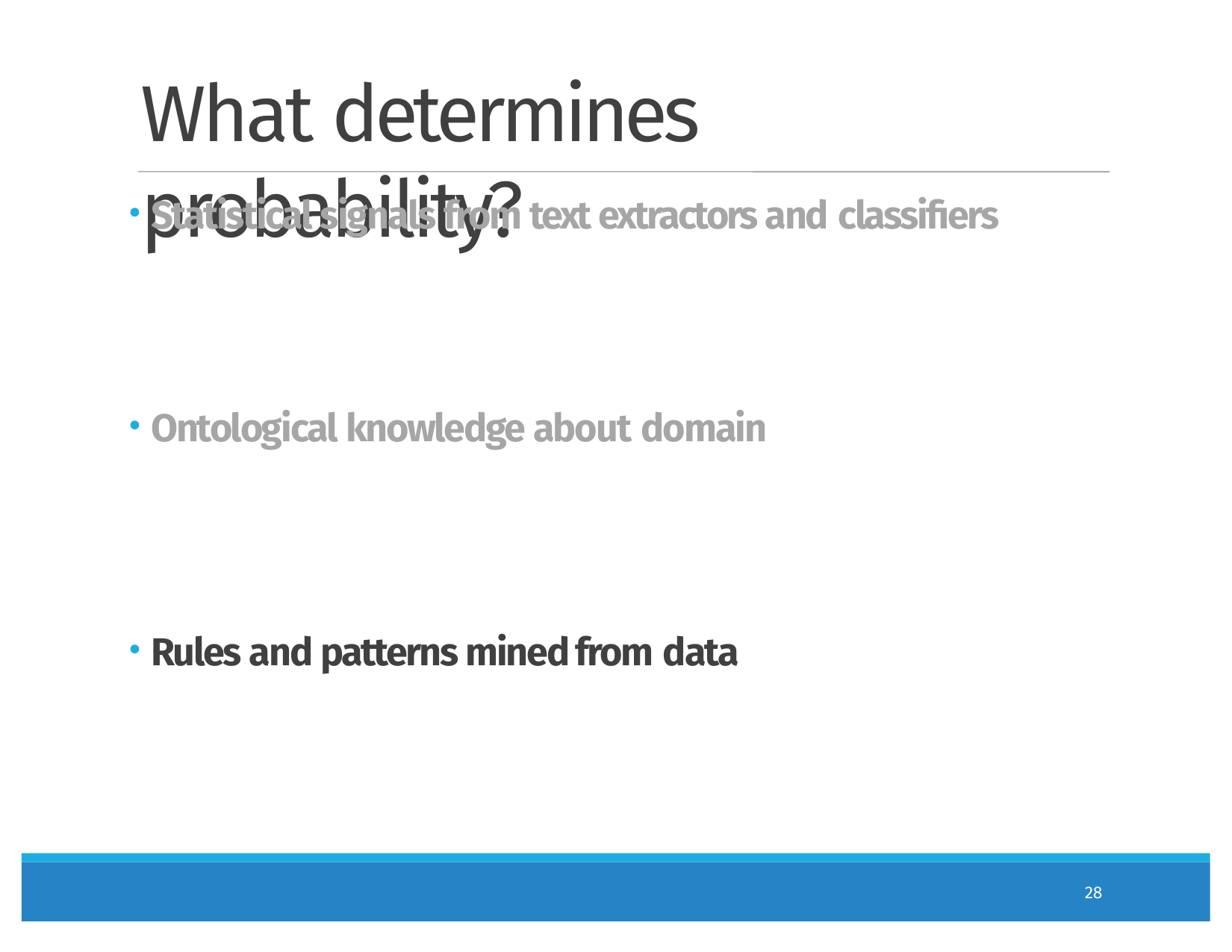

# What determines probability?

Statistical signals from text extractors and classifiers
Ontological knowledge about domain
Rules and patterns mined from data
28